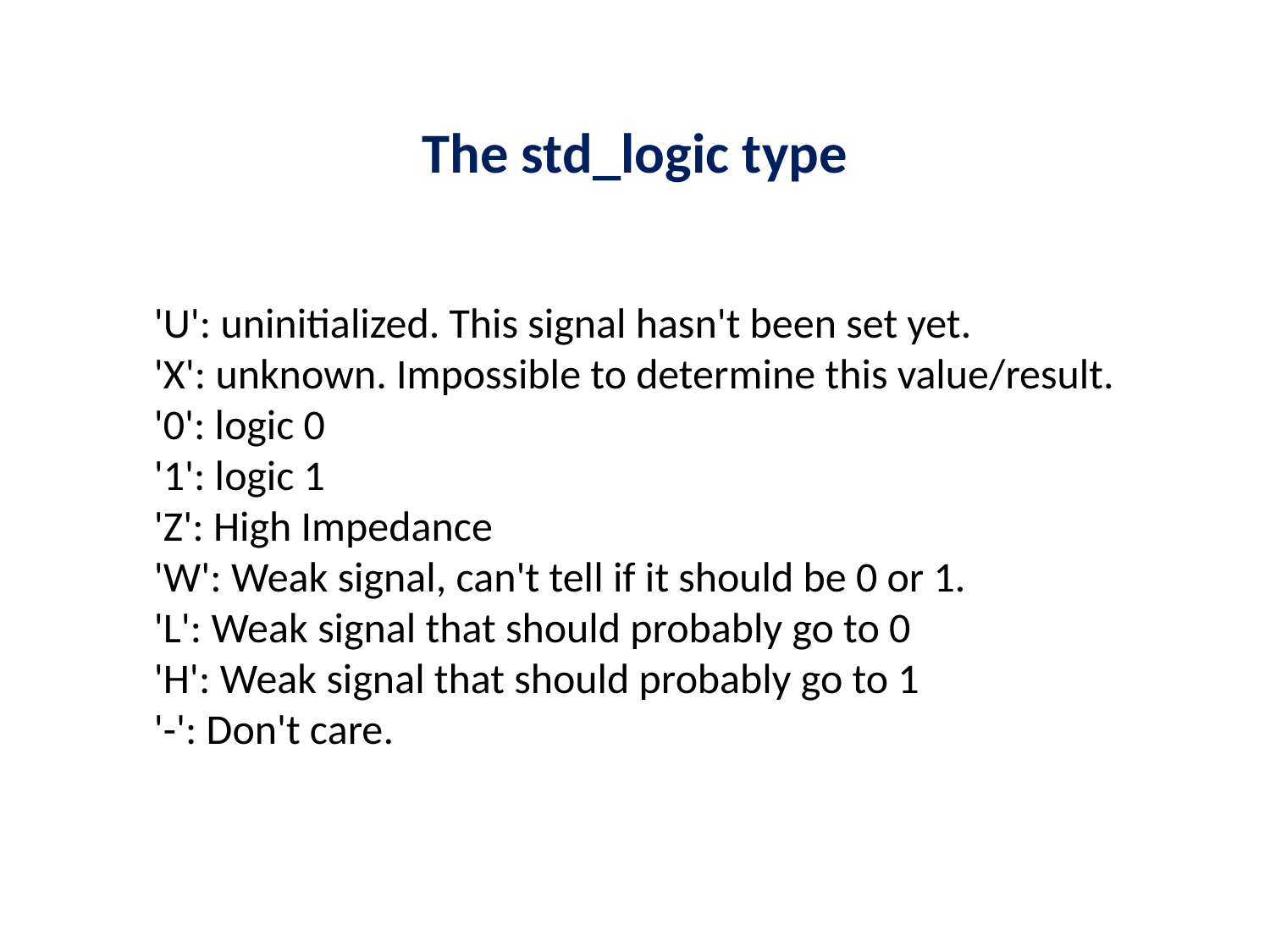

# The std_logic type
    'U': uninitialized. This signal hasn't been set yet.
    'X': unknown. Impossible to determine this value/result.
    '0': logic 0
    '1': logic 1
    'Z': High Impedance
    'W': Weak signal, can't tell if it should be 0 or 1.
    'L': Weak signal that should probably go to 0
    'H': Weak signal that should probably go to 1
    '-': Don't care.